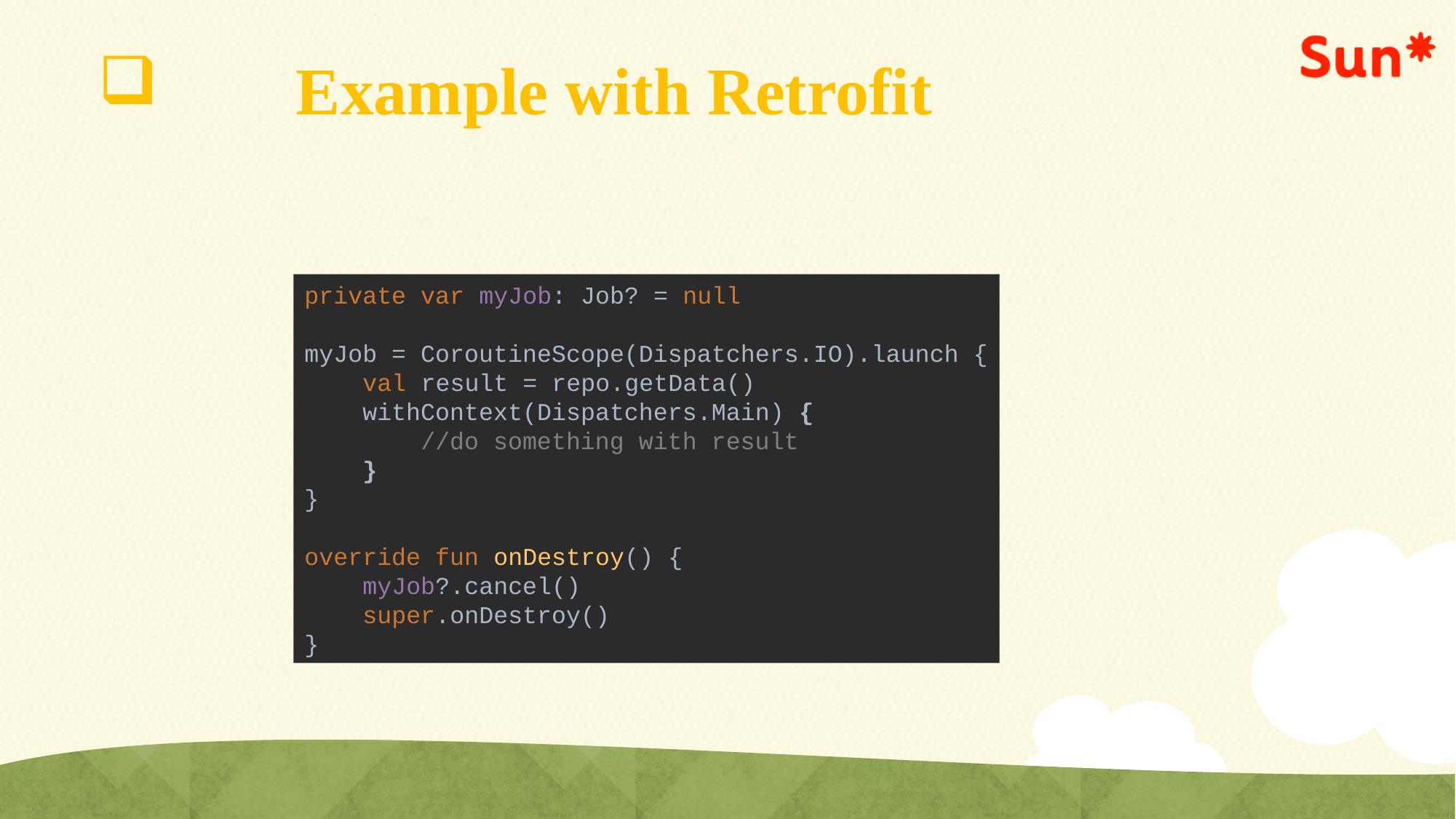

# Example with Retrofit

private var myJob: Job? = null
myJob = CoroutineScope(Dispatchers.IO).launch {
    val result = repo.getData()
    withContext(Dispatchers.Main) {
        //do something with result
    }
}
override fun onDestroy() {
    myJob?.cancel()
    super.onDestroy()
}